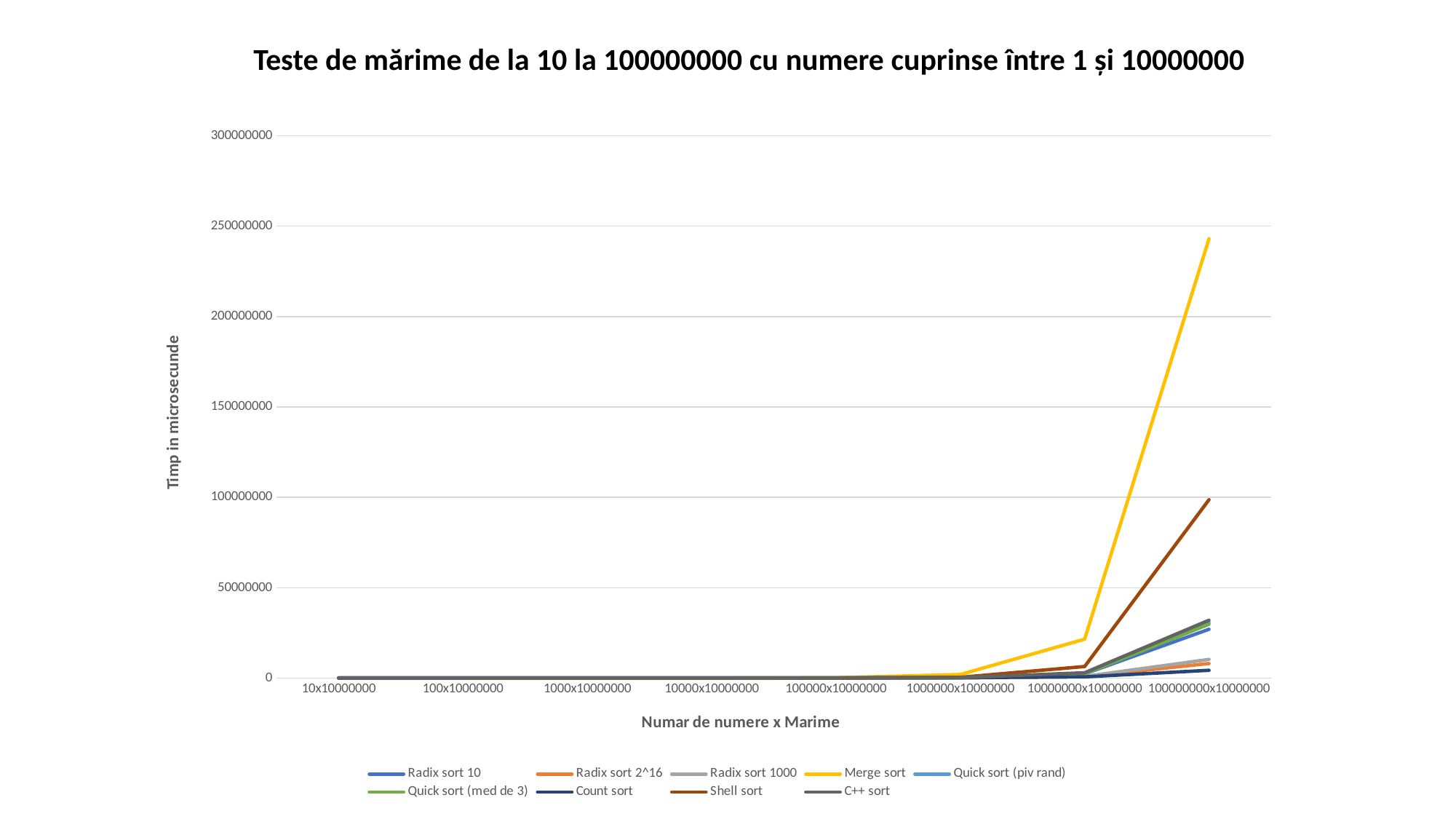

Teste de mărime de la 10 la 100000000 cu numere cuprinse între 1 și 10000000

### Chart

| Category | Radix sort 10 | Radix sort 2^16 | Radix sort 1000 | Merge sort | Quick sort (piv rand) | Quick sort (med de 3) | Count sort | Shell sort | C++ sort |
|---|---|---|---|---|---|---|---|---|---|
| 10x10000000 | 19.0 | 6381.0 | 140.0 | 18.0 | 0.0 | 0.0 | 202662.0 | 0.0 | 0.0 |
| 100x10000000 | 40.0 | 6085.0 | 279.0 | 284.0 | 8.0 | 14.0 | 210744.0 | 12.0 | 16.0 |
| 1000x10000000 | 245.0 | 6573.0 | 494.0 | 1775.0 | 112.0 | 118.0 | 204564.0 | 216.0 | 136.0 |
| 10000x10000000 | 2337.0 | 8911.0 | 2365.0 | 19237.0 | 1436.0 | 1894.0 | 226485.0 | 2717.0 | 1769.0 |
| 100000x10000000 | 22593.0 | 28227.0 | 11392.0 | 198384.0 | 17949.0 | 19131.0 | 211278.0 | 33542.0 | 21703.0 |
| 1000000x10000000 | 208197.0 | 134864.0 | 92633.0 | 1983274.0 | 229530.0 | 213735.0 | 258565.0 | 441861.0 | 256450.0 |
| 10000000x10000000 | 2354099.0 | 833082.0 | 917785.0 | 21527710.0 | 2562723.0 | 2448233.0 | 666394.0 | 6420851.0 | 2960363.0 |
| 100000000x10000000 | 26998014.0 | 8077285.0 | 10333257.0 | 243093268.0 | 30821662.0 | 29780630.0 | 4321488.0 | 98683081.0 | 32024546.0 |